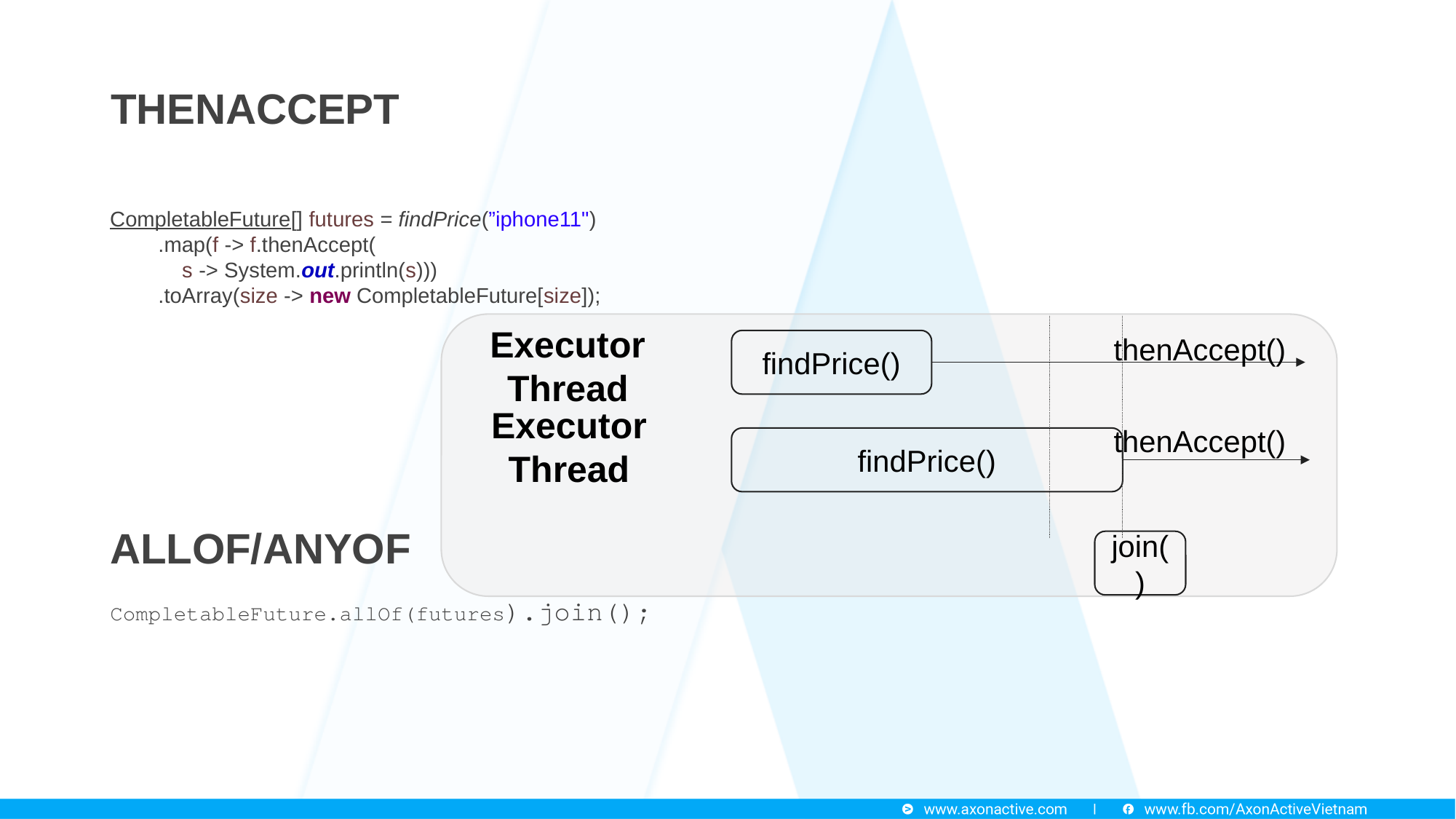

THENACCEPT
CompletableFuture[] futures = findPrice(”iphone11")
        .map(f -> f.thenAccept(
            s -> System.out.println(s)))
        .toArray(size -> new CompletableFuture[size]);

thenAccept()
findPrice()
Executor Thread
thenAccept()
Executor Thread
findPrice()
ALLOF/ANYOF
join()
CompletableFuture.allOf(futures).join();